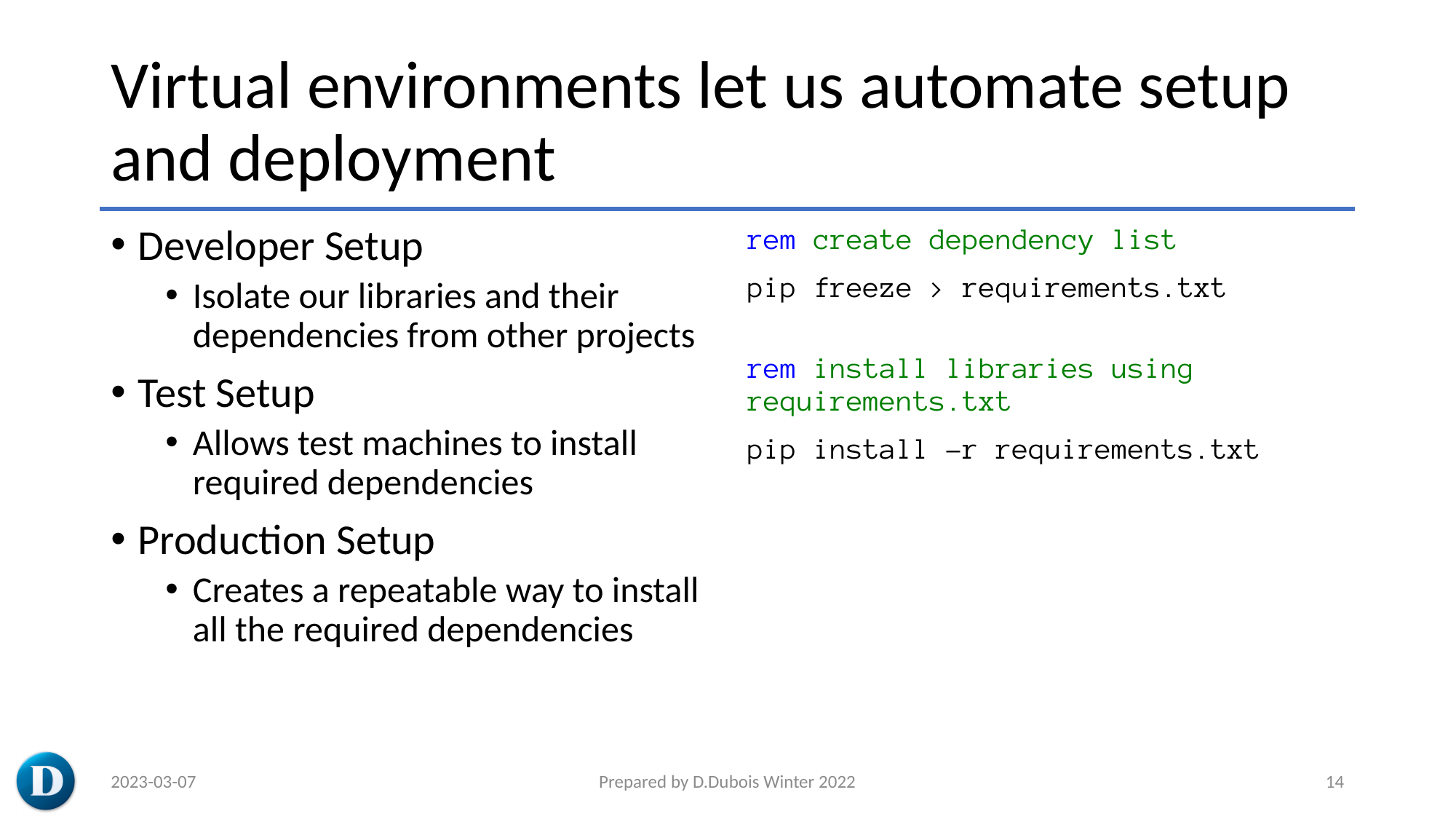

# Virtual environments let us automate setup and deployment
Developer Setup
Isolate our libraries and their dependencies from other projects
Test Setup
Allows test machines to install required dependencies
Production Setup
Creates a repeatable way to install all the required dependencies

rem create dependency list
pip freeze > requirements.txt
rem install libraries using requirements.txt
pip install -r requirements.txt
2023-03-07
Prepared by D.Dubois Winter 2022
14